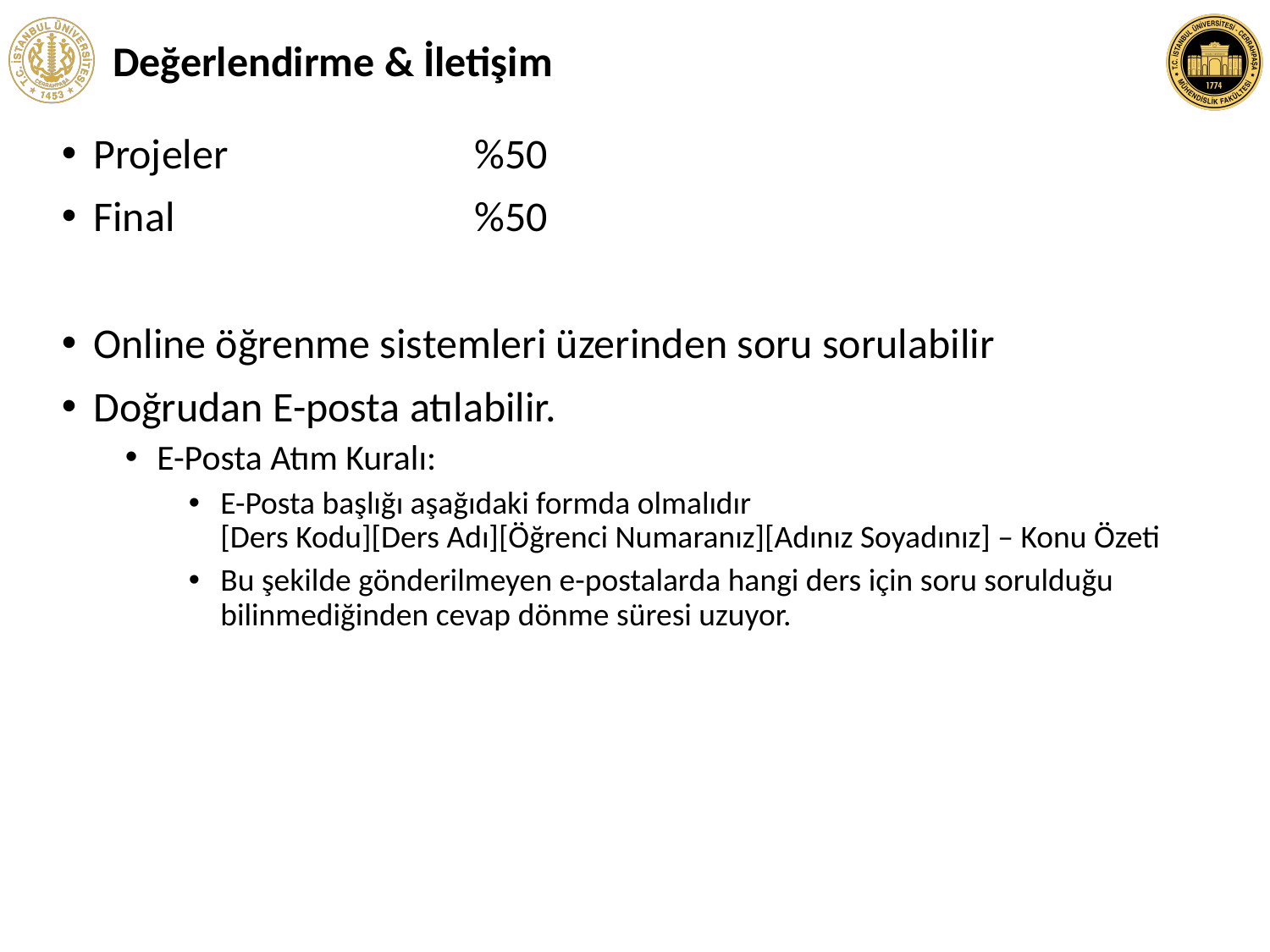

# Değerlendirme & İletişim
Projeler 		%50
Final                        	%50

Online öğrenme sistemleri üzerinden soru sorulabilir
Doğrudan E-posta atılabilir.
E-Posta Atım Kuralı:
E-Posta başlığı aşağıdaki formda olmalıdır
[Ders Kodu][Ders Adı][Öğrenci Numaranız][Adınız Soyadınız] – Konu Özeti
Bu şekilde gönderilmeyen e-postalarda hangi ders için soru sorulduğu bilinmediğinden cevap dönme süresi uzuyor.